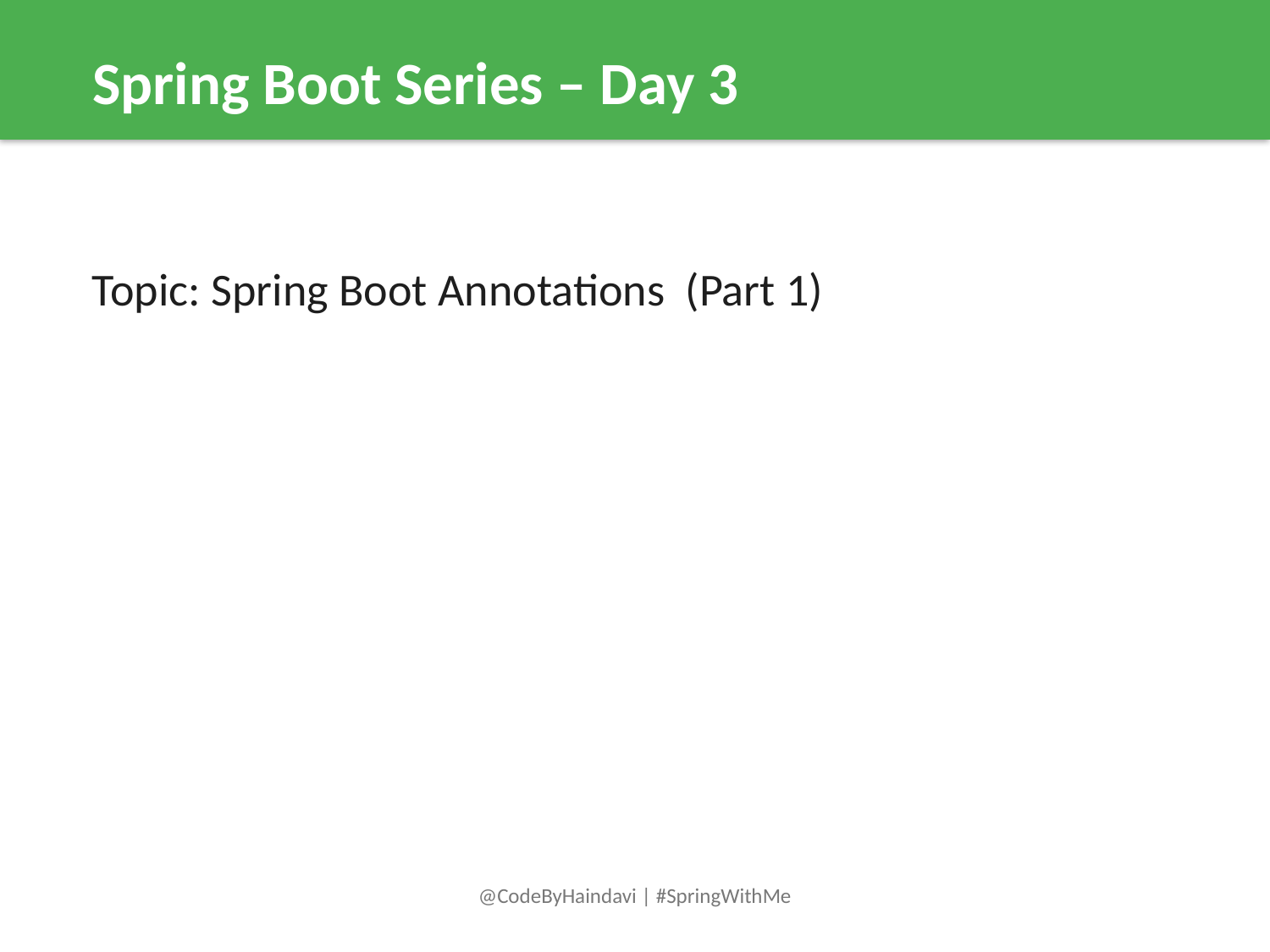

Spring Boot Series – Day 3
Topic: Spring Boot Annotations  (Part 1)
@CodeByHaindavi | #SpringWithMe